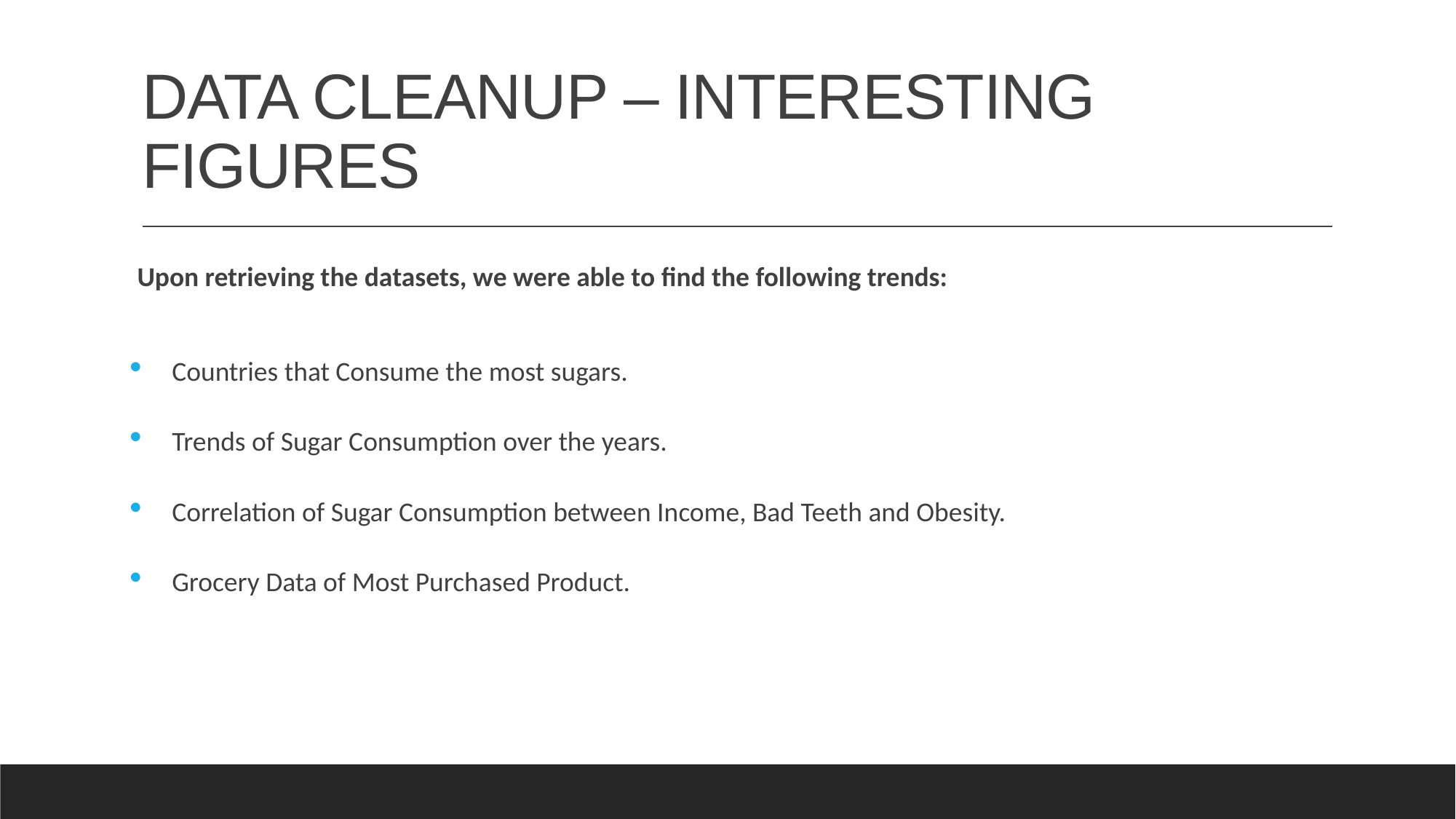

# DATA CLEANUP – INTERESTING FIGURES
Upon retrieving the datasets, we were able to find the following trends:

Countries that Consume the most sugars.

Trends of Sugar Consumption over the years.

Correlation of Sugar Consumption between Income, Bad Teeth and Obesity.

Grocery Data of Most Purchased Product.